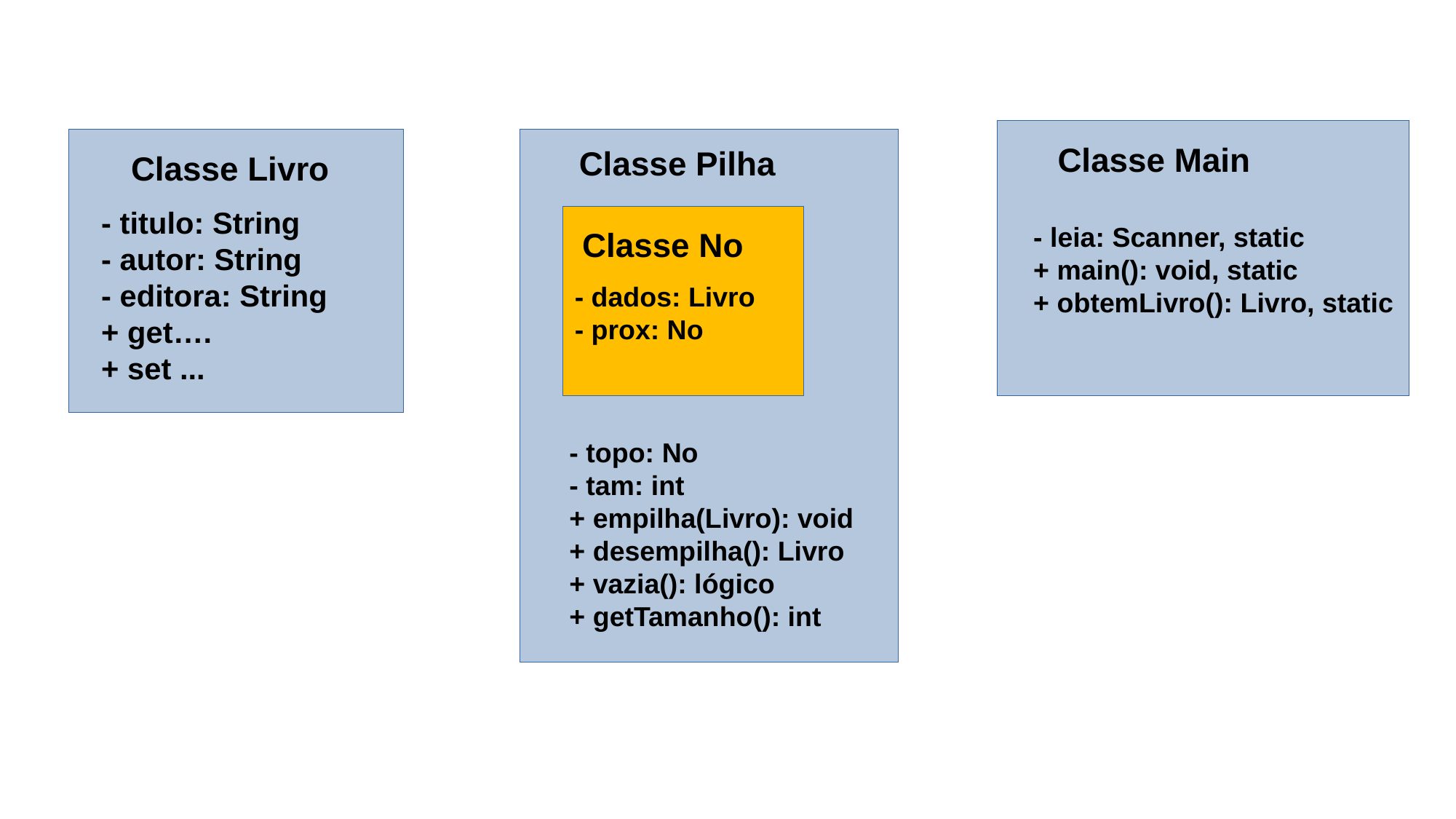

Classe Main
- leia: Scanner, static
+ main(): void, static
+ obtemLivro(): Livro, static

Classe Livro
- titulo: String
- autor: String
- editora: String
+ get….
+ set ...

Classe Pilha

Classe No
- dados: Livro
- prox: No
- topo: No
- tam: int
+ empilha(Livro): void
+ desempilha(): Livro
+ vazia(): lógico
+ getTamanho(): int